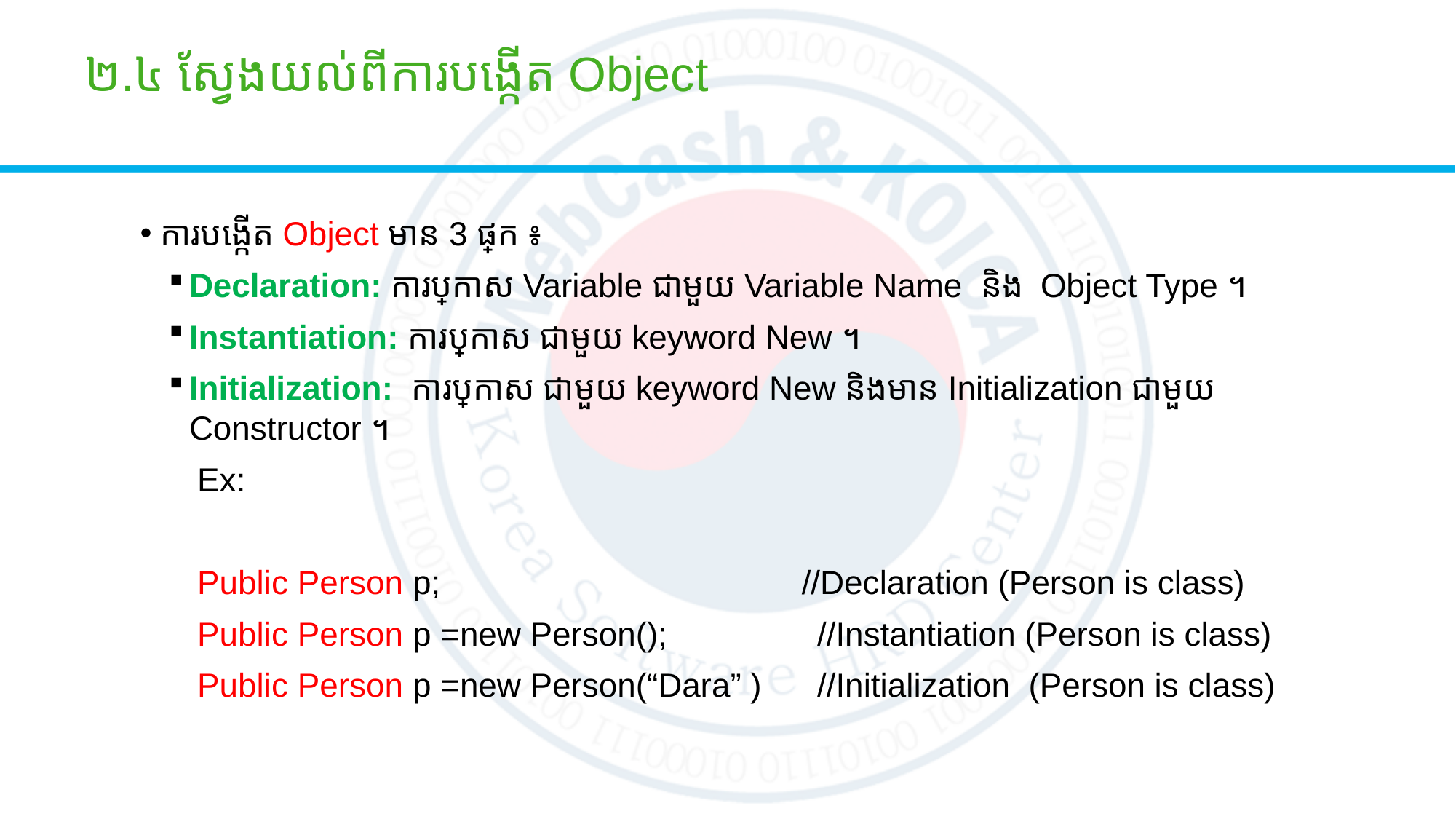

# ២.៤ ស្វែងយល់ពីការបង្កើត Object
ការបង្កើត Object មាន​ 3 ផ្នែក​ ៖
Declaration: ការប្រកាស Variable ជាមួយ Variable Name  និង​  Object Type​ ។
Instantiation: ការប្រកាស ជាមួយ keyword New ។
Initialization:  ការប្រកាស ជាមួយ keyword New និង​​មា​ន​ Initialization ជាមួយ Constructor ។
Ex:

Public Person p;                                       //Declaration (Person is class)
Public Person p =new Person();	        //Instantiation (Person is class)
Public Person p =new Person(“Dara” )      //Initialization  (Person is class)